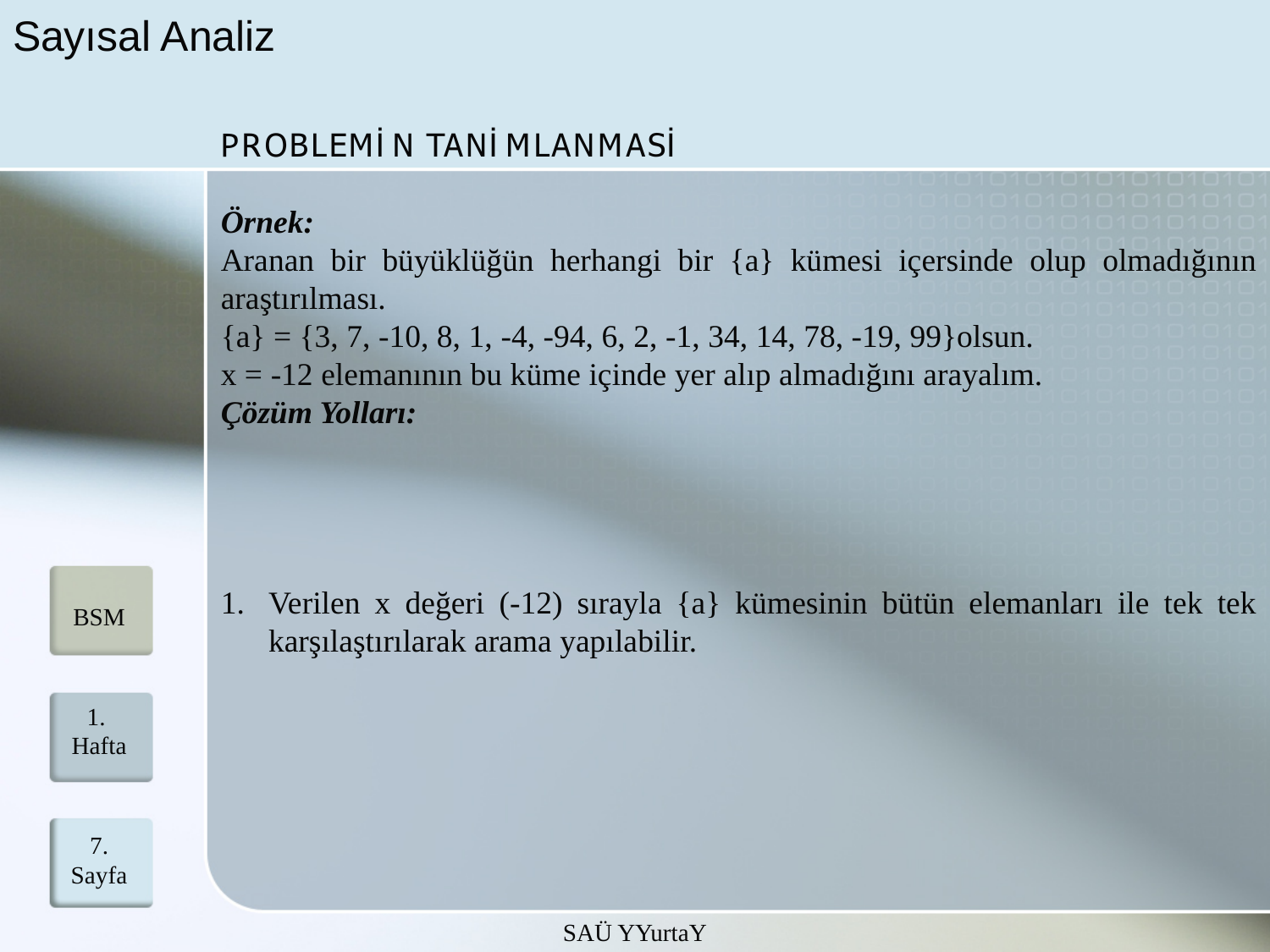

# Sayısal Analiz
Problemin tanimlanmasi

Örnek:
Aranan bir büyüklüğün herhangi bir {a} kümesi içersinde olup olmadığının araştırılması.
{a} = {3, 7, -10, 8, 1, -4, -94, 6, 2, -1, 34, 14, 78, -19, 99}olsun.
x = -12 elemanının bu küme içinde yer alıp almadığını arayalım.
Çözüm Yolları:

Verilen x değeri (-12) sırayla {a} kümesinin bütün elemanları ile tek tek karşılaştırılarak arama yapılabilir.

BSM
1.  Hafta
7.
Sayfa
SAÜ YYurtaY